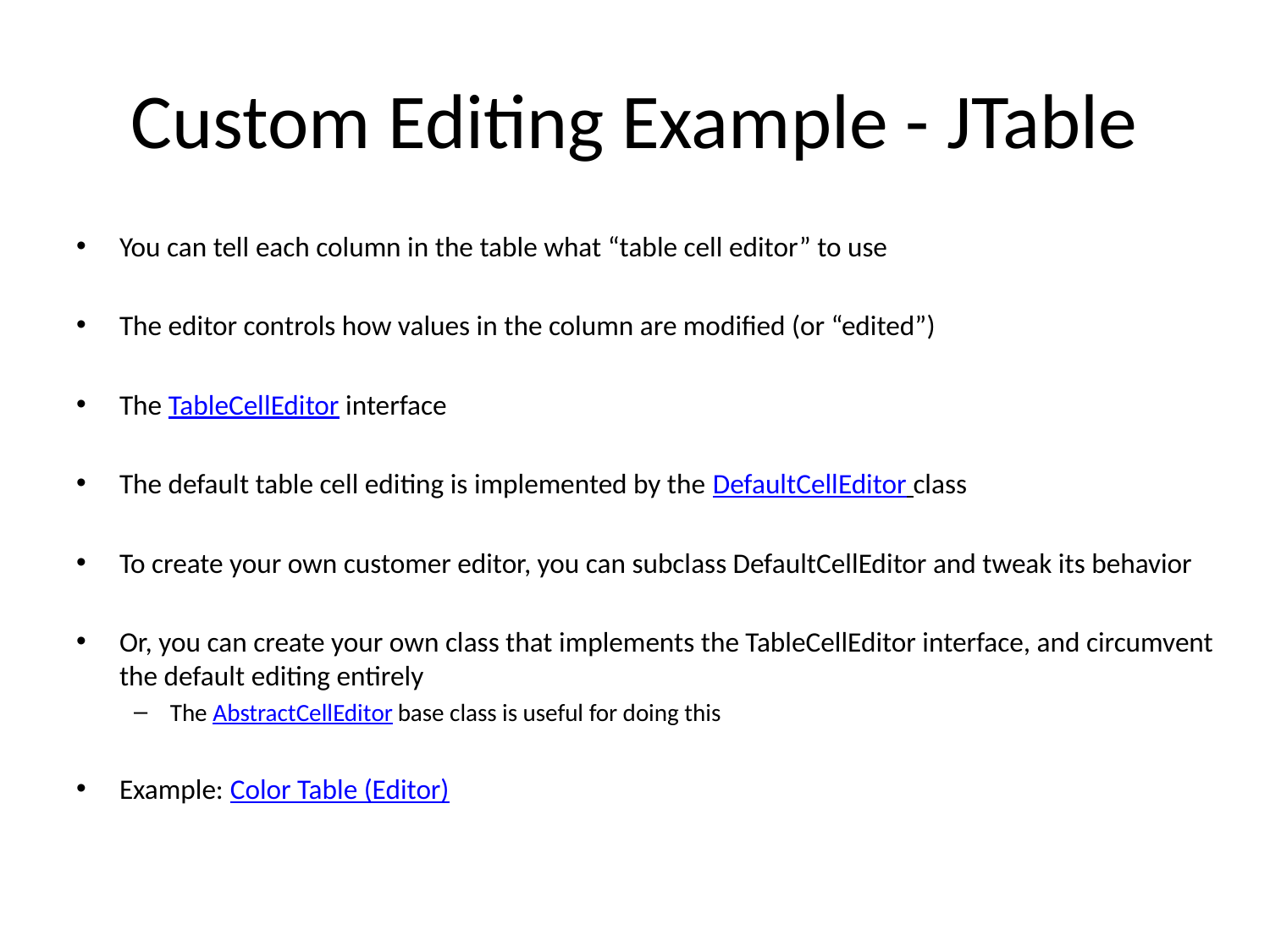

# Custom Editing Example - JTable
You can tell each column in the table what “table cell editor” to use

The editor controls how values in the column are modified (or “edited”)

The TableCellEditor interface

The default table cell editing is implemented by the DefaultCellEditor class

To create your own customer editor, you can subclass DefaultCellEditor and tweak its behavior

Or, you can create your own class that implements the TableCellEditor interface, and circumvent the default editing entirely
The AbstractCellEditor base class is useful for doing this

Example: Color Table (Editor)